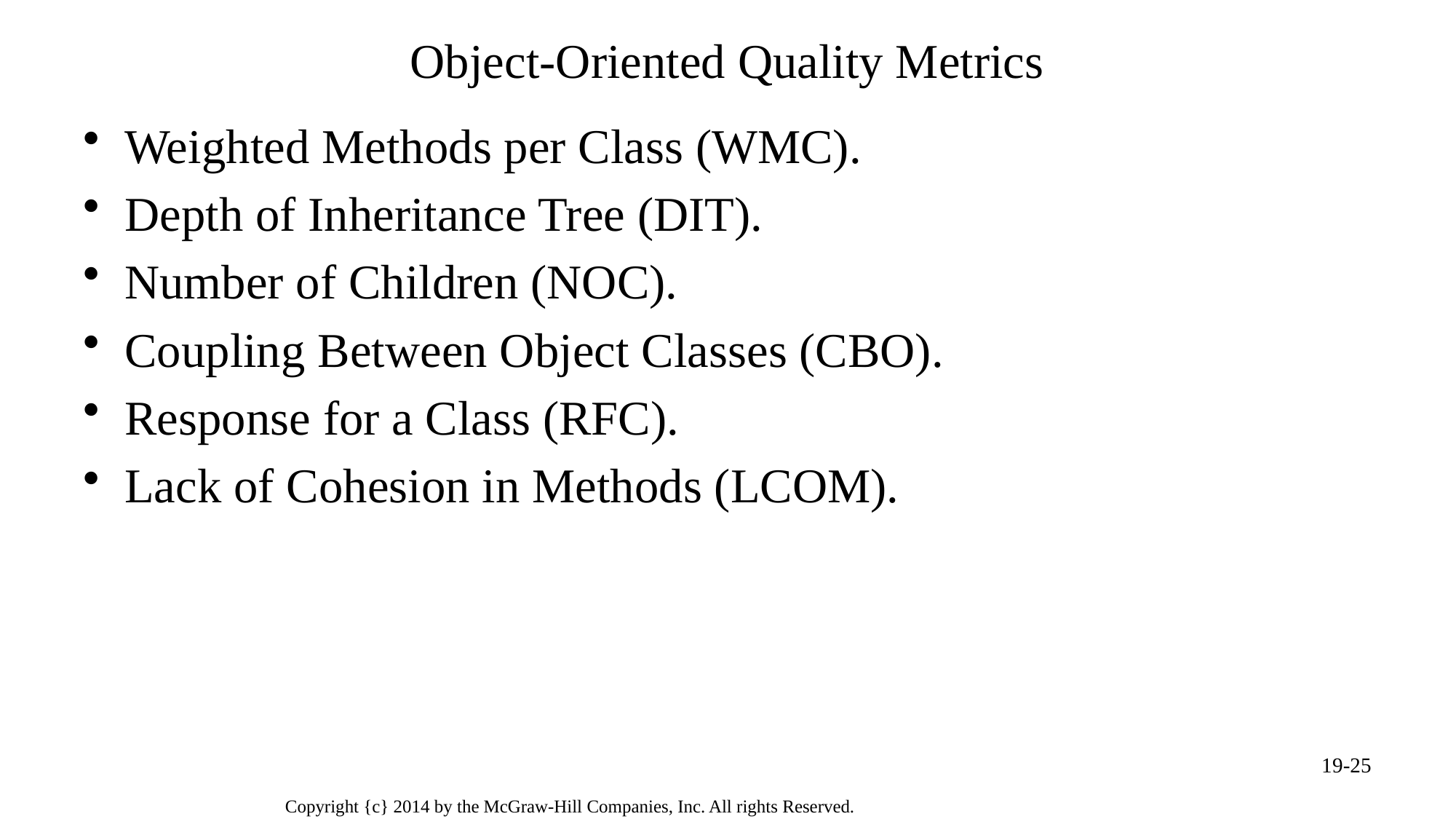

# Object-Oriented Quality Metrics
Weighted Methods per Class (WMC).
Depth of Inheritance Tree (DIT).
Number of Children (NOC).
Coupling Between Object Classes (CBO).
Response for a Class (RFC).
Lack of Cohesion in Methods (LCOM).
19-25